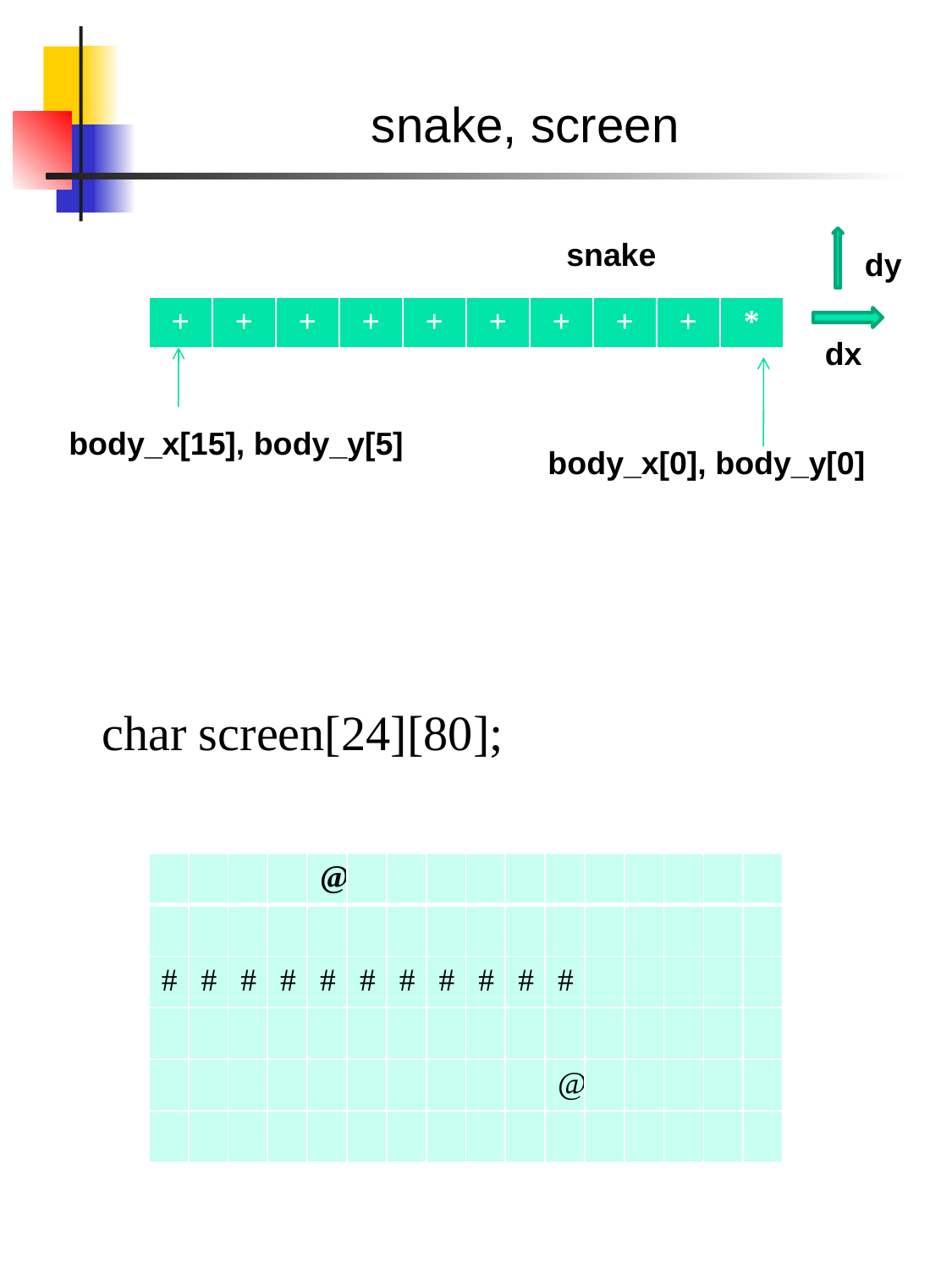

# snake, screen
snake

dy
| + | + | + | + | + | + | + | + | + | \* |
| --- | --- | --- | --- | --- | --- | --- | --- | --- | --- |

dx
body_x[15], body_y[5]
body_x[0], body_y[0]
char screen[24][80];

|  |  |  |  | @ |  |  |  |  |  |  |  |  |  |  |  |
| --- | --- | --- | --- | --- | --- | --- | --- | --- | --- | --- | --- | --- | --- | --- | --- |
|  |  |  |  |  |  |  |  |  |  |  |  |  |  |  |  |
| # | # | # | # | # | # | # | # | # | # | # |  |  |  |  |  |
|  |  |  |  |  |  |  |  |  |  |  |  |  |  |  |  |
|  |  |  |  |  |  |  |  |  |  | @ |  |  |  |  |  |
|  |  |  |  |  |  |  |  |  |  |  |  |  |  |  |  |